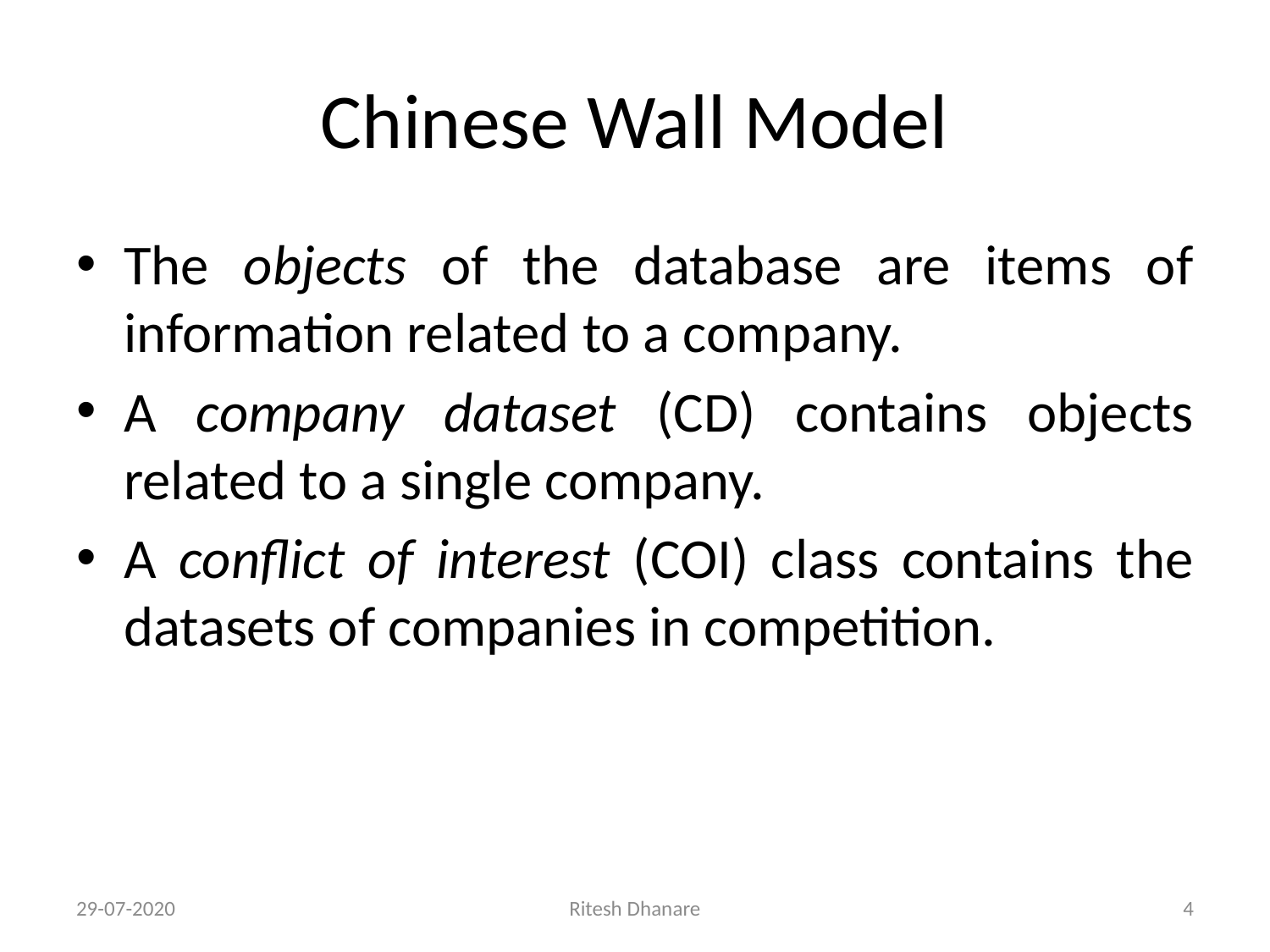

# Chinese Wall Model
The objects of the database are items of information related to a company.
A company dataset (CD) contains objects related to a single company.
A conflict of interest (COI) class contains the datasets of companies in competition.
29-07-2020
Ritesh Dhanare
4